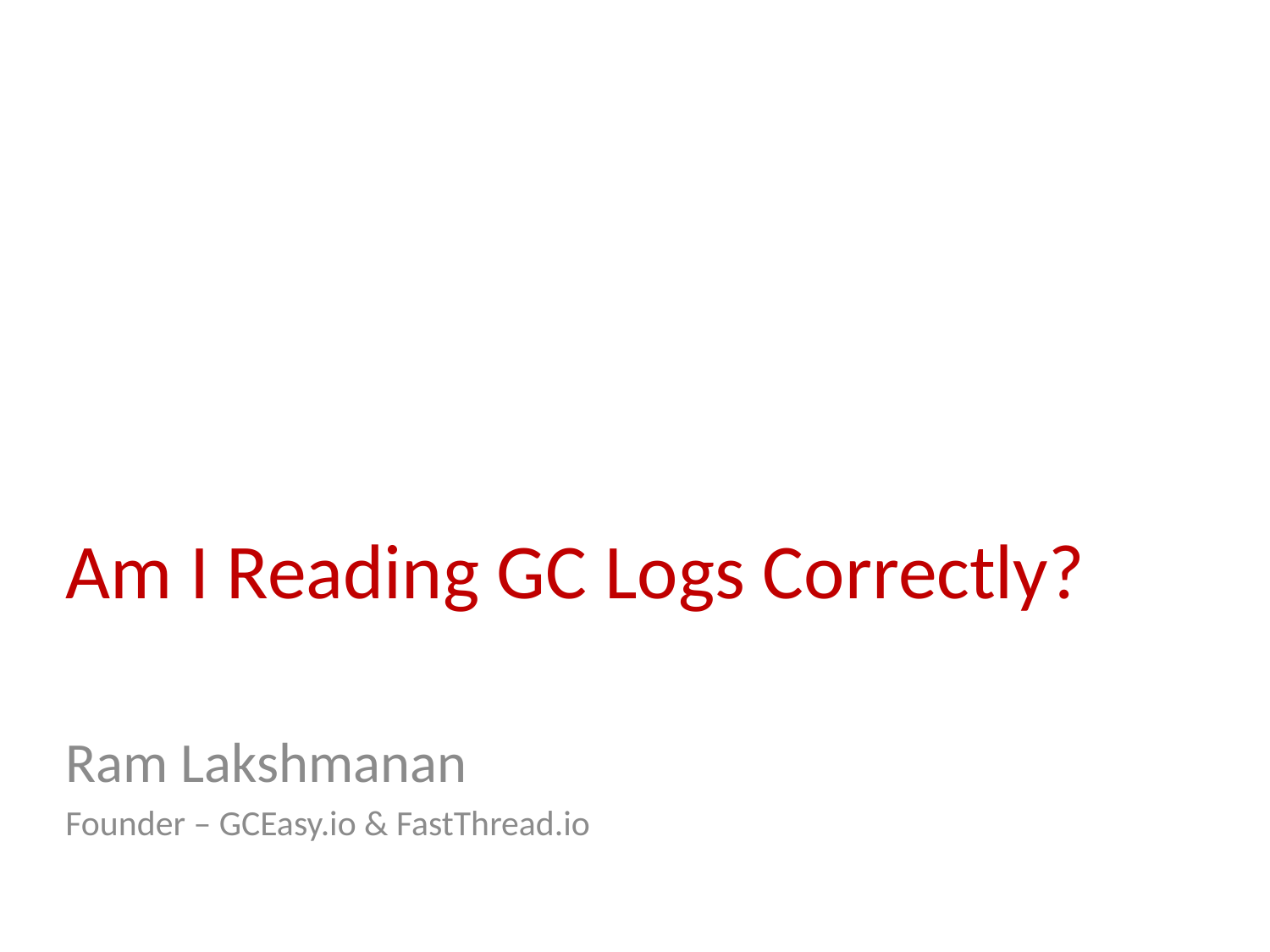

# Am I Reading GC Logs Correctly?
Ram Lakshmanan
Founder – GCEasy.io & FastThread.io